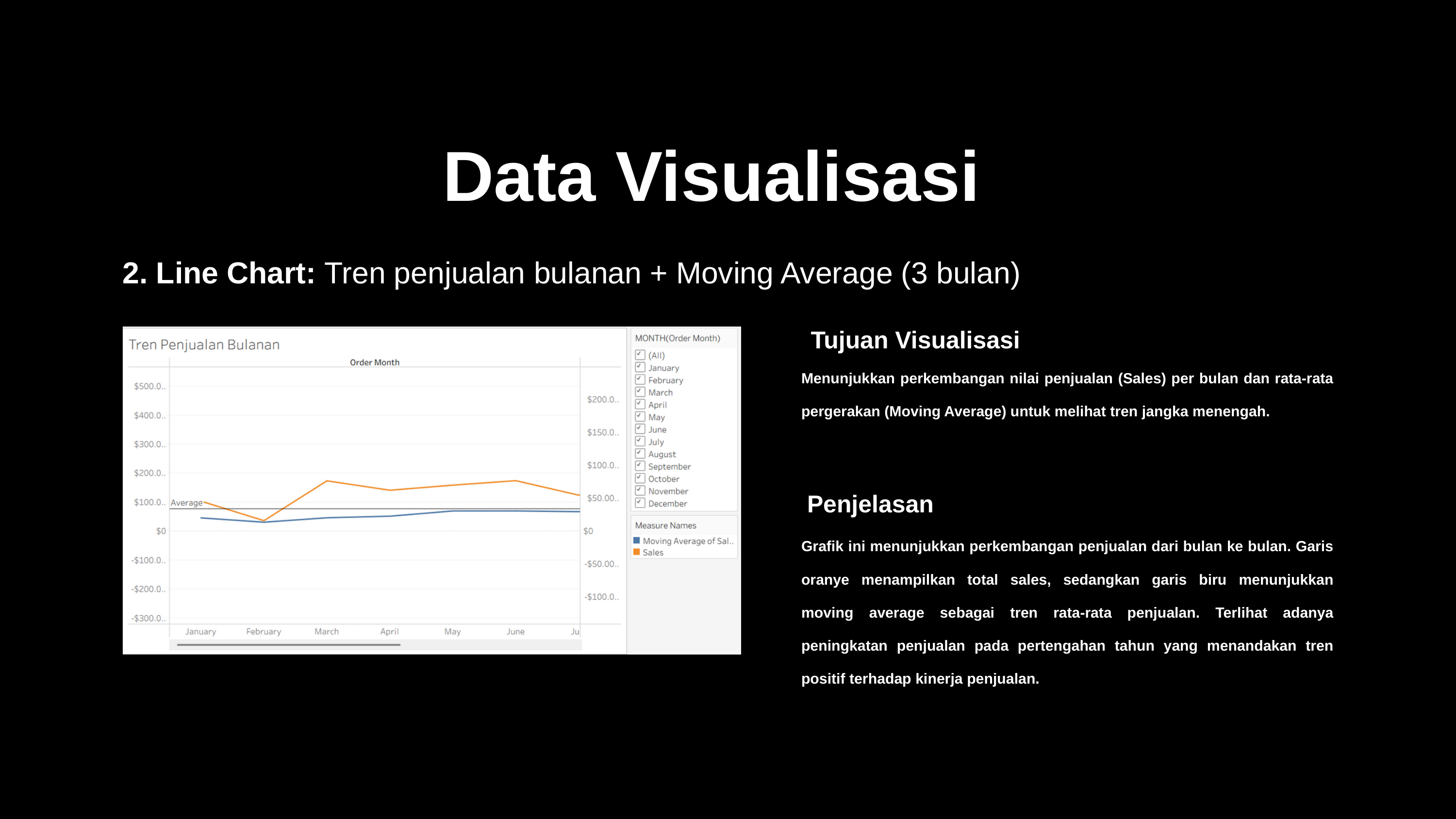

Data Visualisasi
2. Line Chart: Tren penjualan bulanan + Moving Average (3 bulan)

Tujuan Visualisasi
Menunjukkan perkembangan nilai penjualan (Sales) per bulan dan rata-rata pergerakan (Moving Average) untuk melihat tren jangka menengah.
Penjelasan
Grafik ini menunjukkan perkembangan penjualan dari bulan ke bulan. Garis oranye menampilkan total sales, sedangkan garis biru menunjukkan moving average sebagai tren rata-rata penjualan. Terlihat adanya peningkatan penjualan pada pertengahan tahun yang menandakan tren positif terhadap kinerja penjualan.